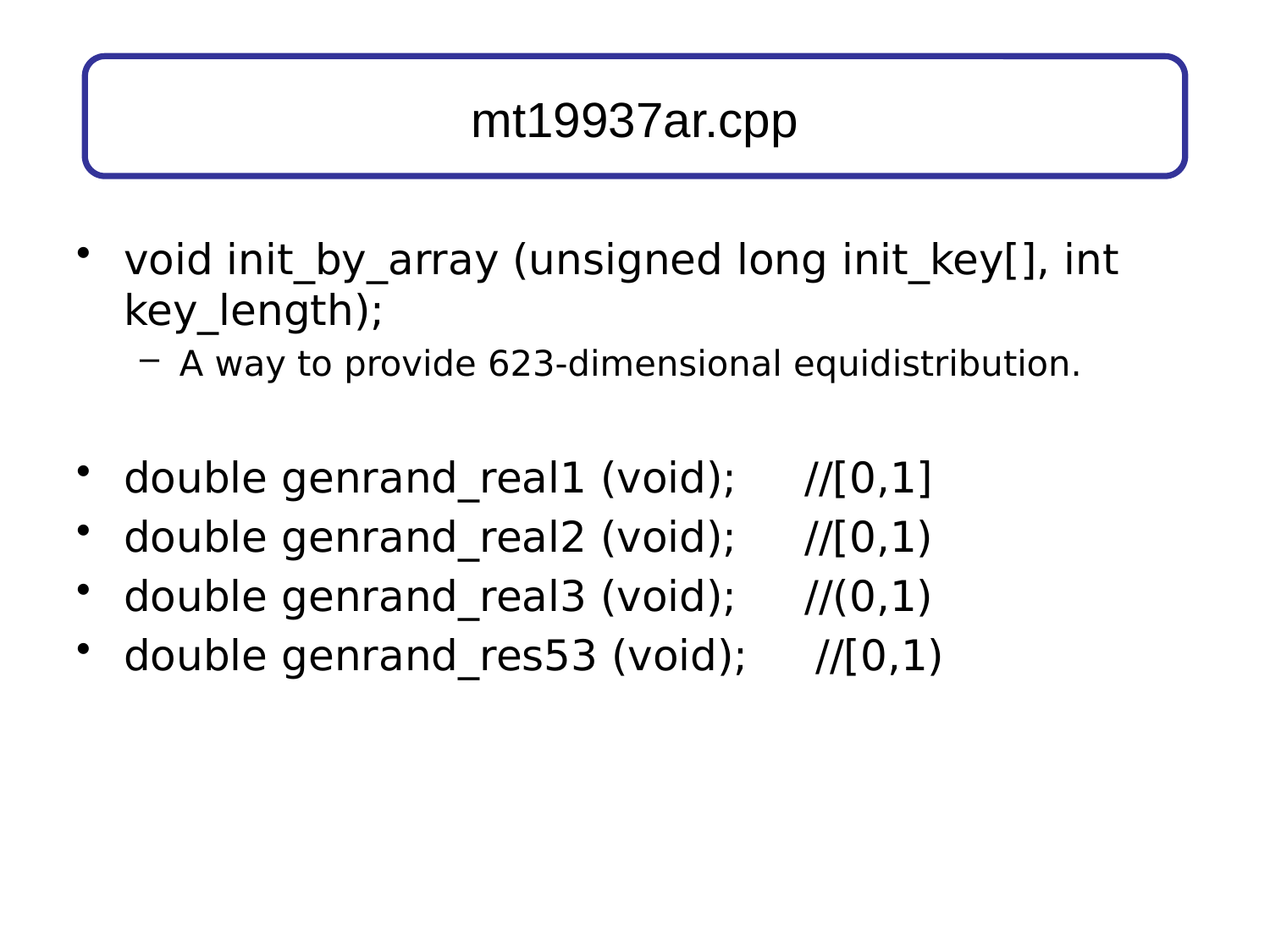

# mt19937ar.cpp
void init_by_array (unsigned long init_key[], int key_length);
A way to provide 623-dimensional equidistribution.

double genrand_real1 (void);     //[0,1]
double genrand_real2 (void);     //[0,1)
double genrand_real3 (void);     //(0,1)
double genrand_res53 (void);     //[0,1)